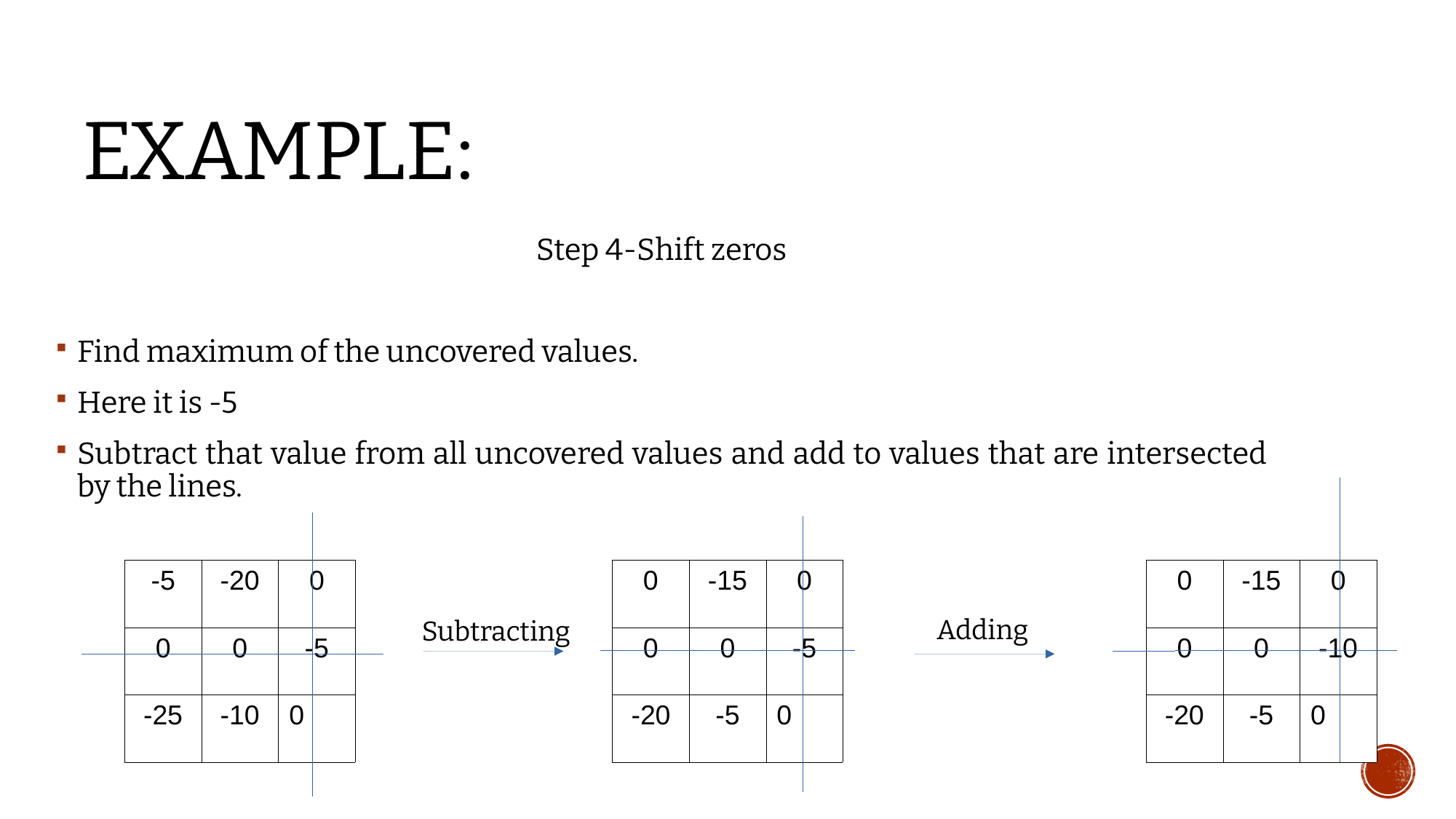

EXAMPLE:
Step 4-Shift zeros

Find maximum of the uncovered values.
Here it is -5
Subtract that value from all uncovered values and add to values that are intersected by the lines.

| -5 | -20 | 0 |
| --- | --- | --- |
| 0 | 0 | -5 |
| -25 | -10 | 0 |
| 0 | -15 | 0 |
| --- | --- | --- |
| 0 | 0 | -5 |
| -20 | -5 | 0 |
| 0 | -15 | 0 |
| --- | --- | --- |
| 0 | 0 | -10 |
| -20 | -5 | 0 |
Adding
Subtracting